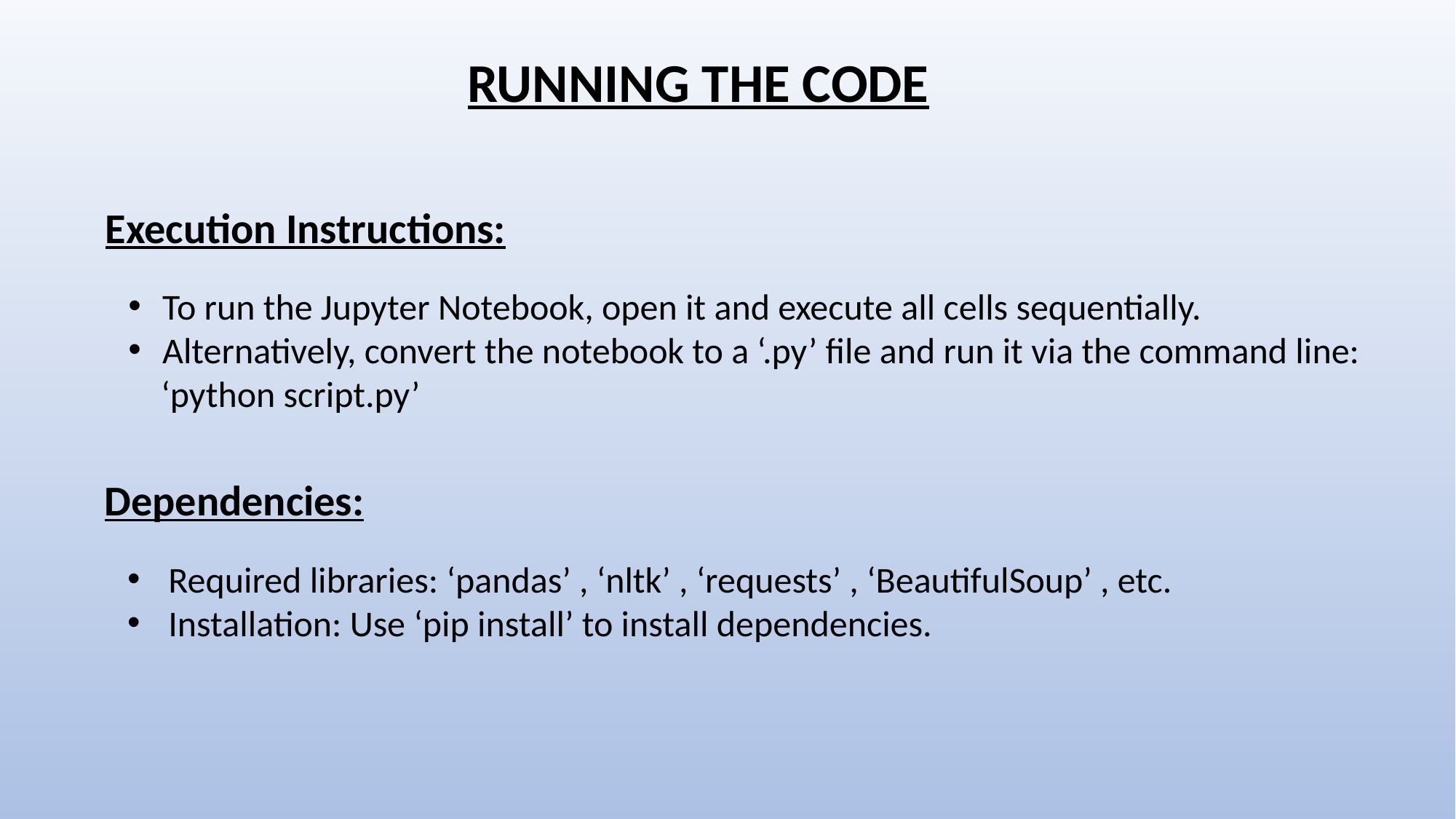

RUNNING THE CODE
Execution Instructions:
To run the Jupyter Notebook, open it and execute all cells sequentially.
Alternatively, convert the notebook to a ‘.py’ file and run it via the command line:
    ‘python script.py’
Dependencies:
Required libraries: ‘pandas’ , ‘nltk’ , ‘requests’ , ‘BeautifulSoup’ , etc.
Installation: Use ‘pip install’ to install dependencies.